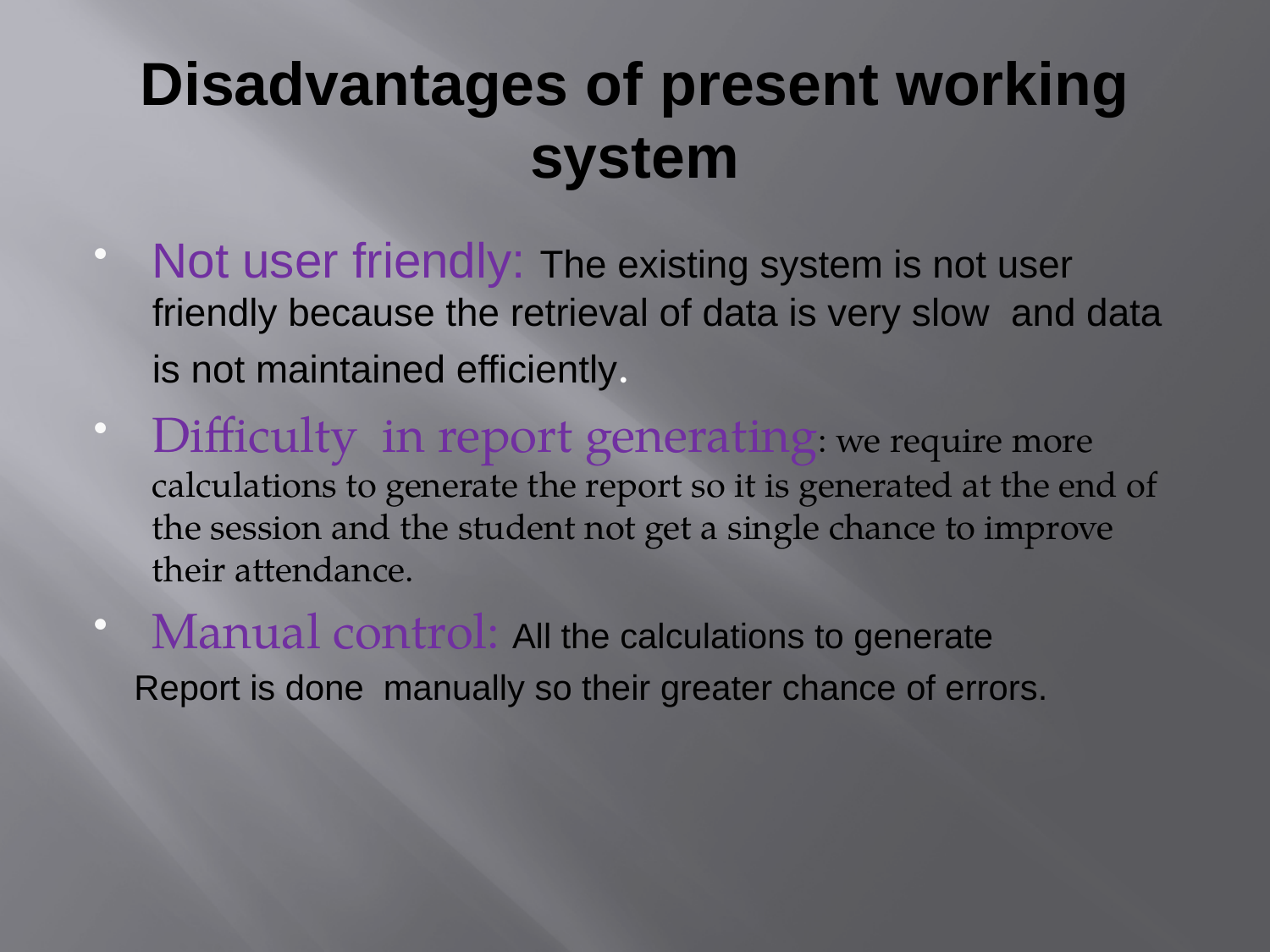

# Disadvantages of present working system
Not user friendly: The existing system is not user friendly because the retrieval of data is very slow  and data is not maintained efficiently.
Difficulty  in report generating: we require more calculations to generate the report so it is generated at the end of the session and the student not get a single chance to improve their attendance.
Manual control: All the calculations to generate
    Report is done  manually so their greater chance of errors.